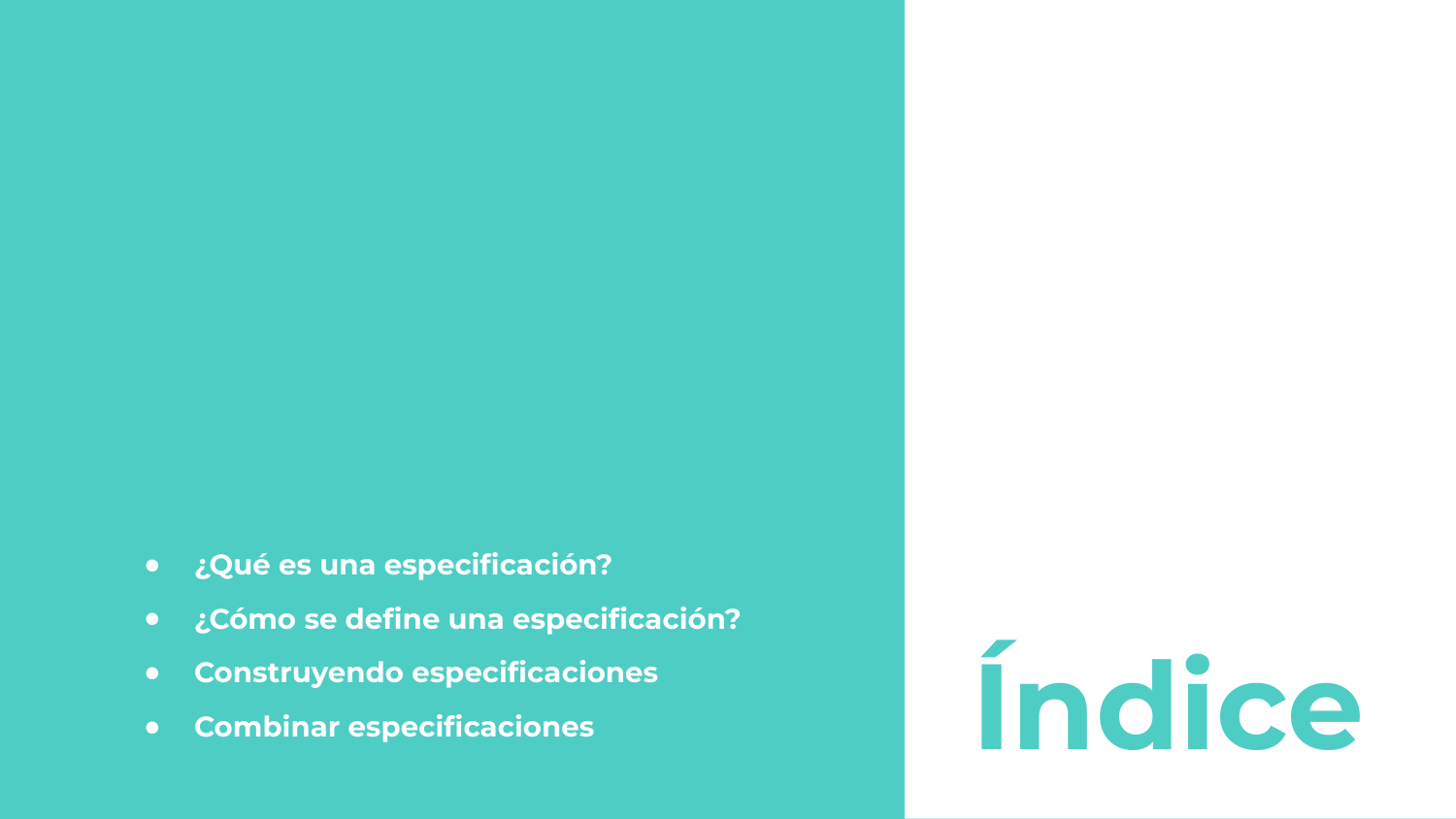

¿Qué es una especificación?
¿Cómo se define una especificación?
Construyendo especificaciones
Combinar especificaciones
# Índice